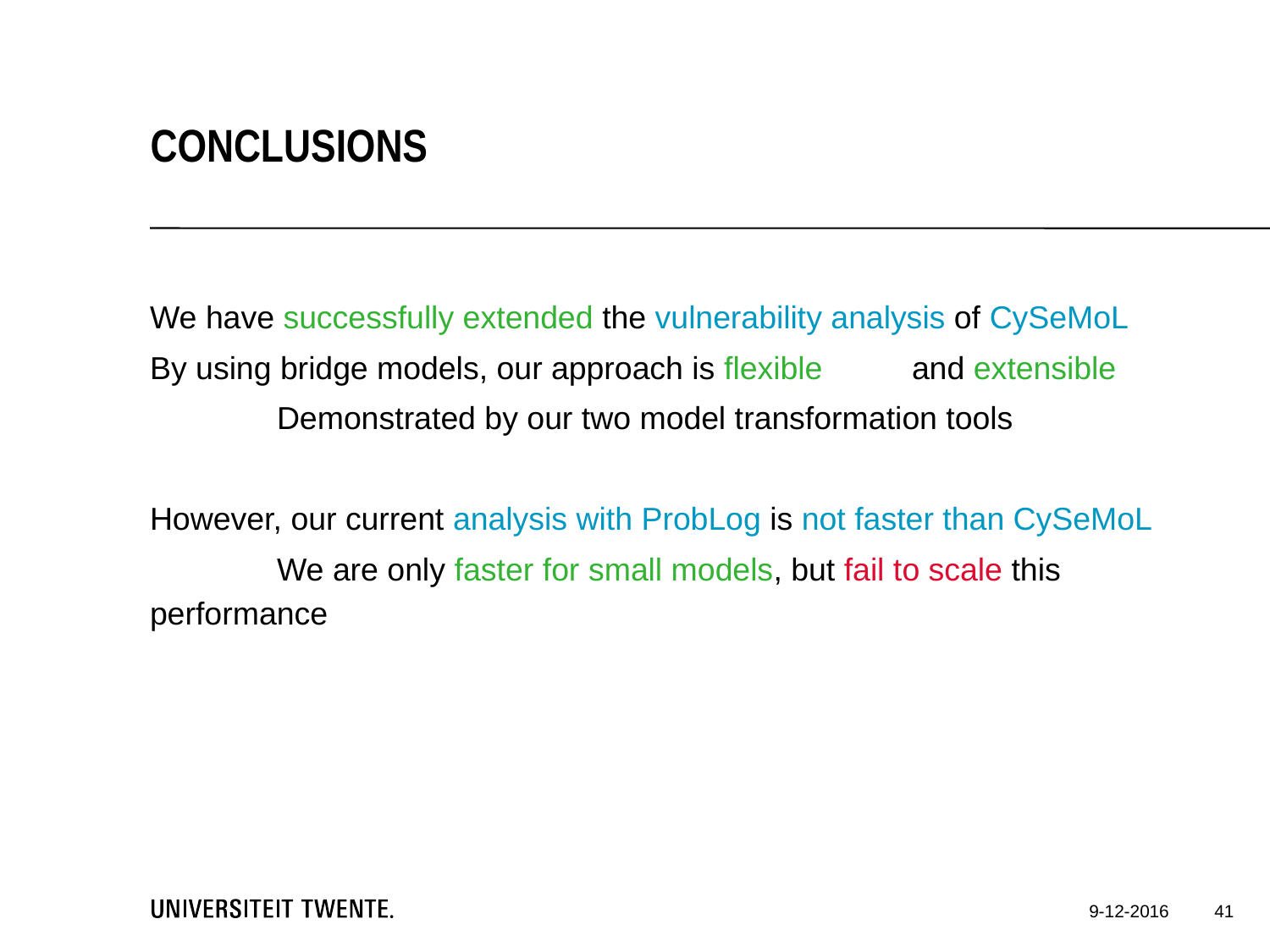

Conclusions

We have successfully extended the vulnerability analysis of CySeMoL
By using bridge models, our approach is flexible	and extensible
	Demonstrated by our two model transformation tools

However, our current analysis with ProbLog is not faster than CySeMoL
	We are only faster for small models, but fail to scale this performance
41
9-12-2016